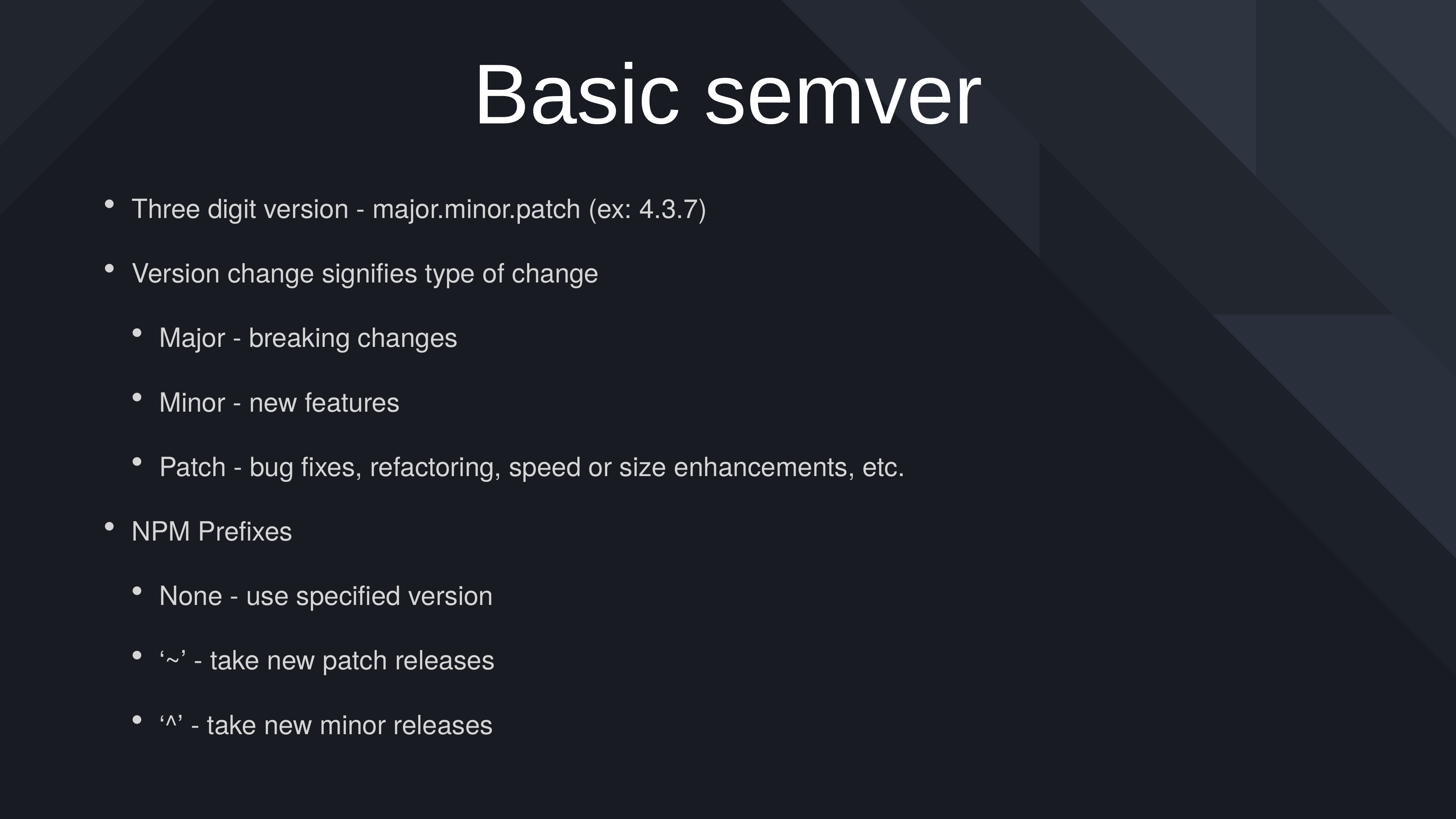

# Basic semver
Three digit version - major.minor.patch (ex: 4.3.7)
Version change signifies type of change
Major - breaking changes
Minor - new features
Patch - bug fixes, refactoring, speed or size enhancements, etc.
NPM Prefixes
None - use specified version
‘~’ - take new patch releases
‘^’ - take new minor releases